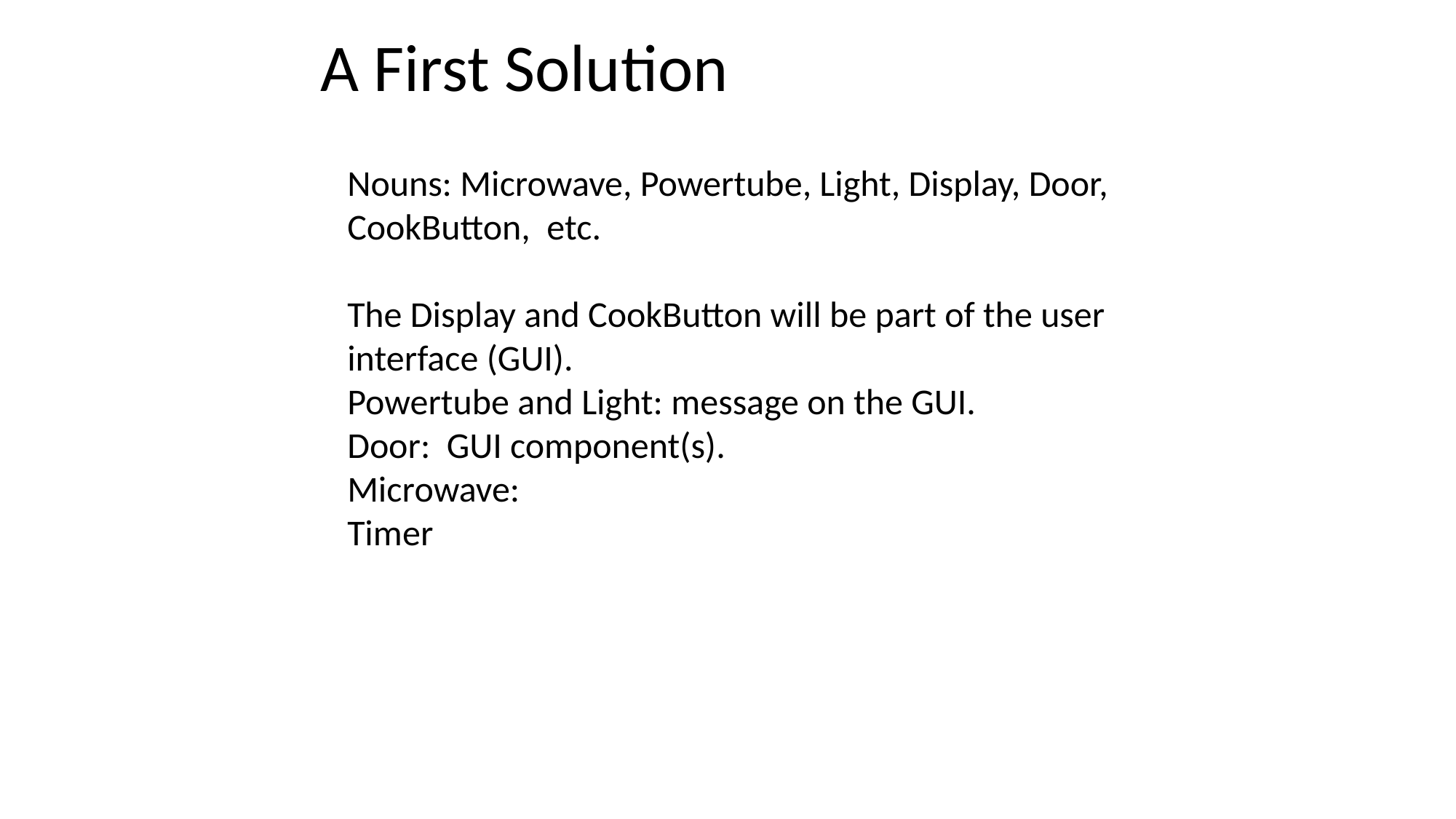

# A First Solution
Nouns: Microwave, Powertube, Light, Display, Door, CookButton,  etc.

The Display and CookButton will be part of the user interface (GUI).
Powertube and Light: message on the GUI.
Door:  GUI component(s).
Microwave:
Timer